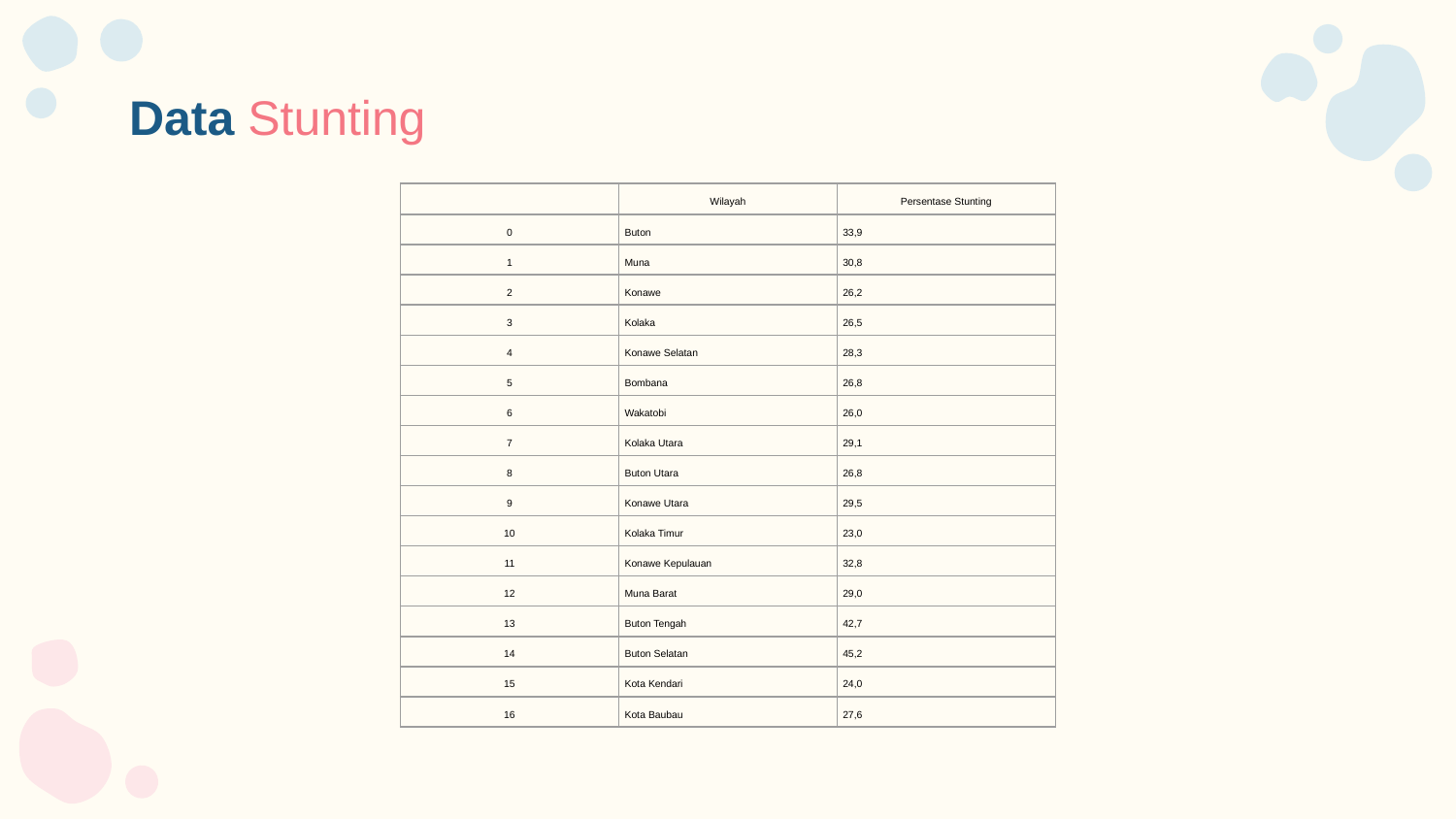

# Data Stunting
|  | Wilayah | Persentase Stunting |
| --- | --- | --- |
| 0 | Buton | 33,9 |
| 1 | Muna | 30,8 |
| 2 | Konawe | 26,2 |
| 3 | Kolaka | 26,5 |
| 4 | Konawe Selatan | 28,3 |
| 5 | Bombana | 26,8 |
| 6 | Wakatobi | 26,0 |
| 7 | Kolaka Utara | 29,1 |
| 8 | Buton Utara | 26,8 |
| 9 | Konawe Utara | 29,5 |
| 10 | Kolaka Timur | 23,0 |
| 11 | Konawe Kepulauan | 32,8 |
| 12 | Muna Barat | 29,0 |
| 13 | Buton Tengah | 42,7 |
| 14 | Buton Selatan | 45,2 |
| 15 | Kota Kendari | 24,0 |
| 16 | Kota Baubau | 27,6 |